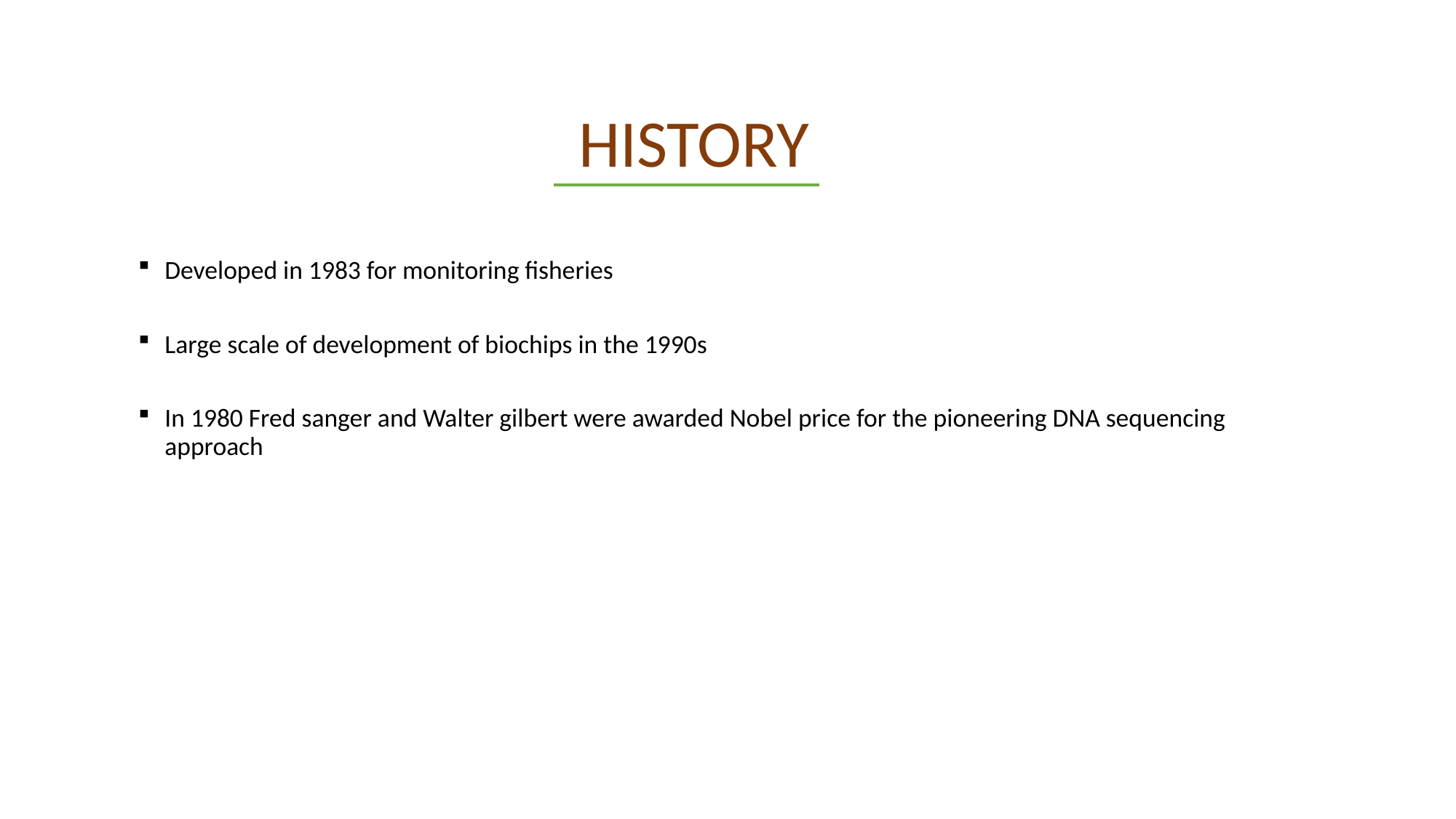

# HISTORY
Developed in 1983 for monitoring fisheries

Large scale of development of biochips in the 1990s

In 1980 Fred sanger and Walter gilbert were awarded Nobel price for the pioneering DNA sequencing approach